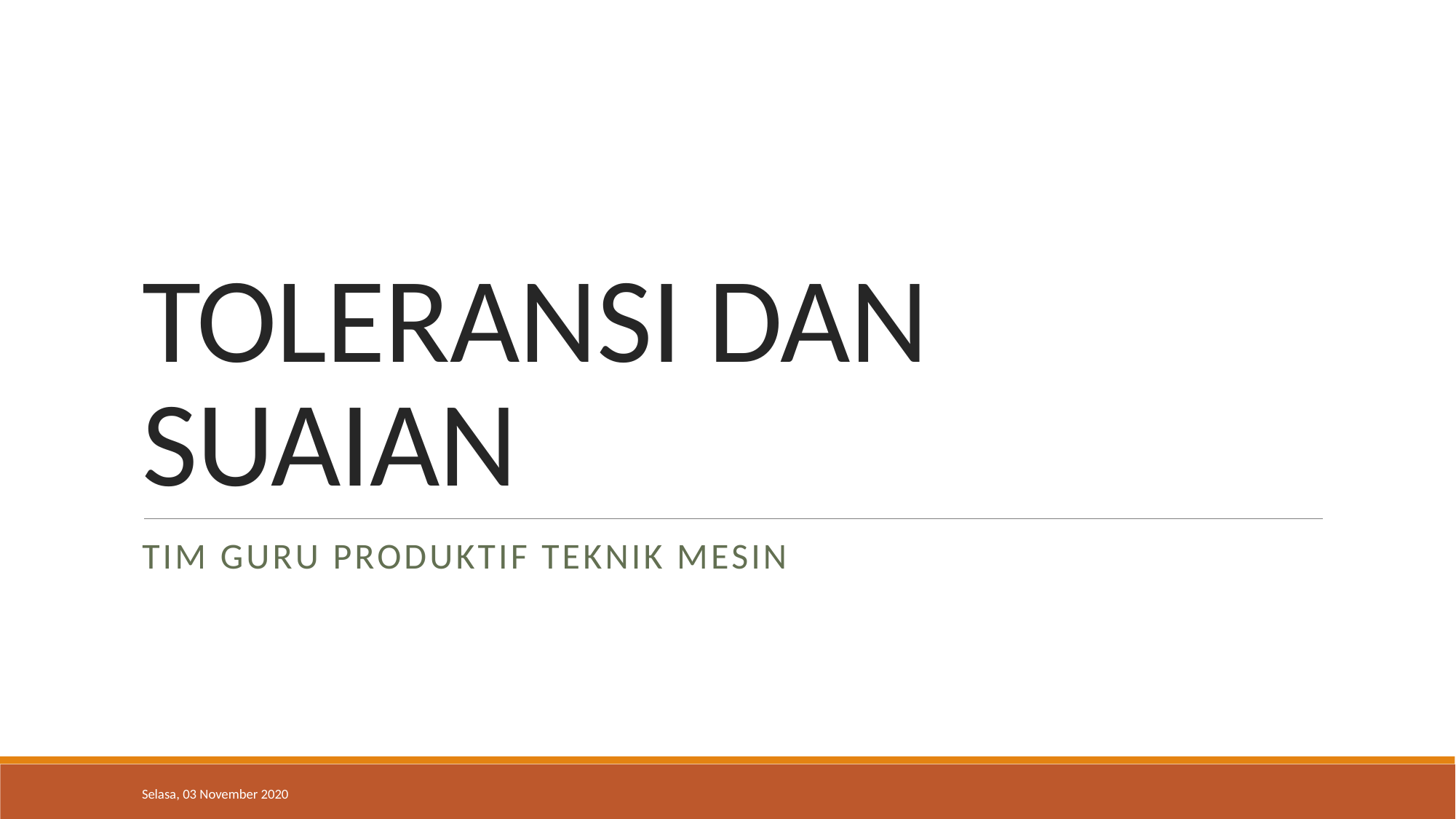

# TOLERANSI DAN SUAIAN
TIM GURU PRODUKTIF TEKNIK MESIN
Selasa, 03 November 2020